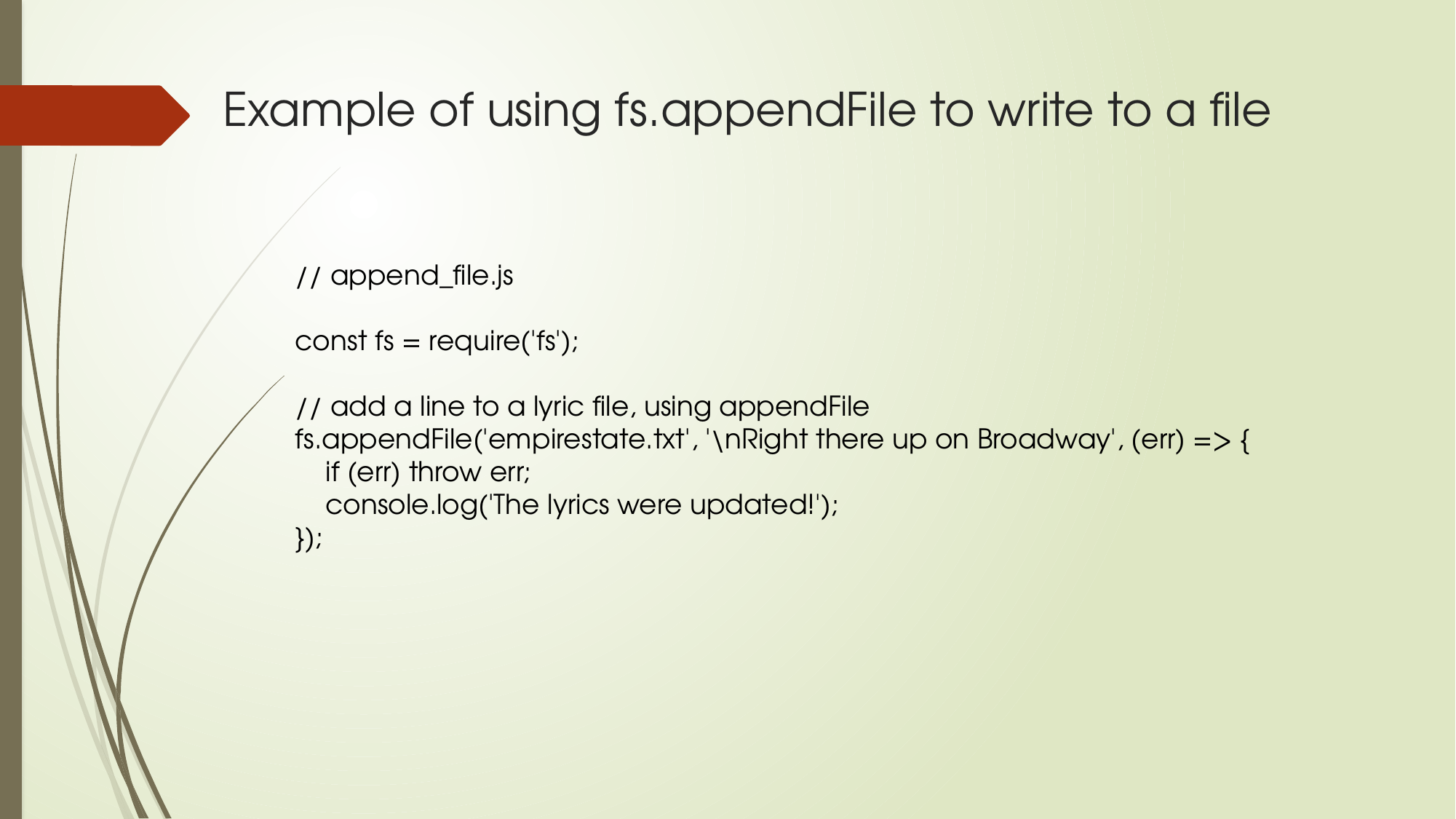

# Example of using fs.appendFile to write to a file

// append_file.js

const fs = require('fs');

// add a line to a lyric file, using appendFile
fs.appendFile('empirestate.txt', '\nRight there up on Broadway', (err) => {
    if (err) throw err;
    console.log('The lyrics were updated!');
});